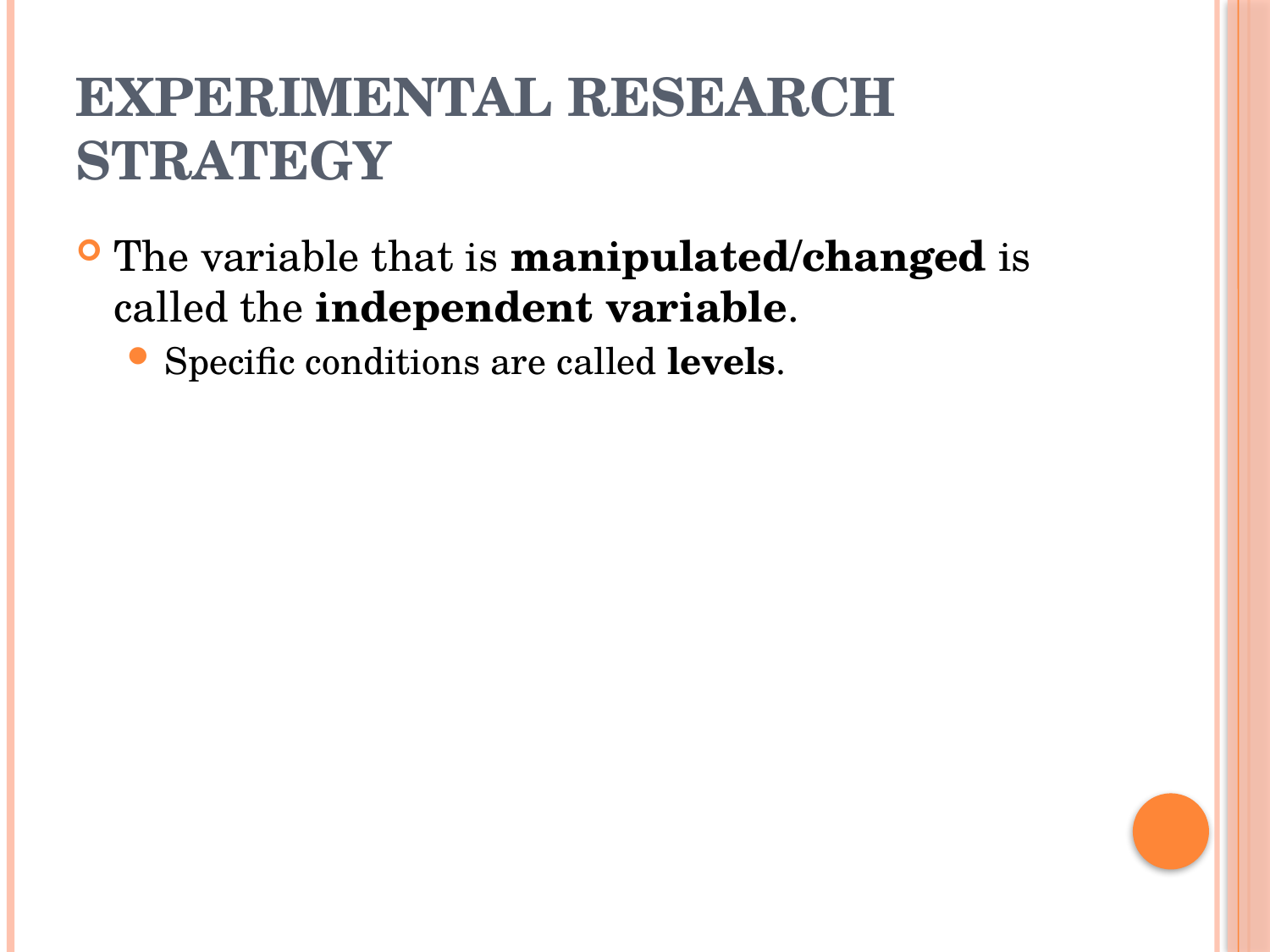

# Experimental research strategy
The variable that is manipulated/changed is called the independent variable.
Specific conditions are called levels.